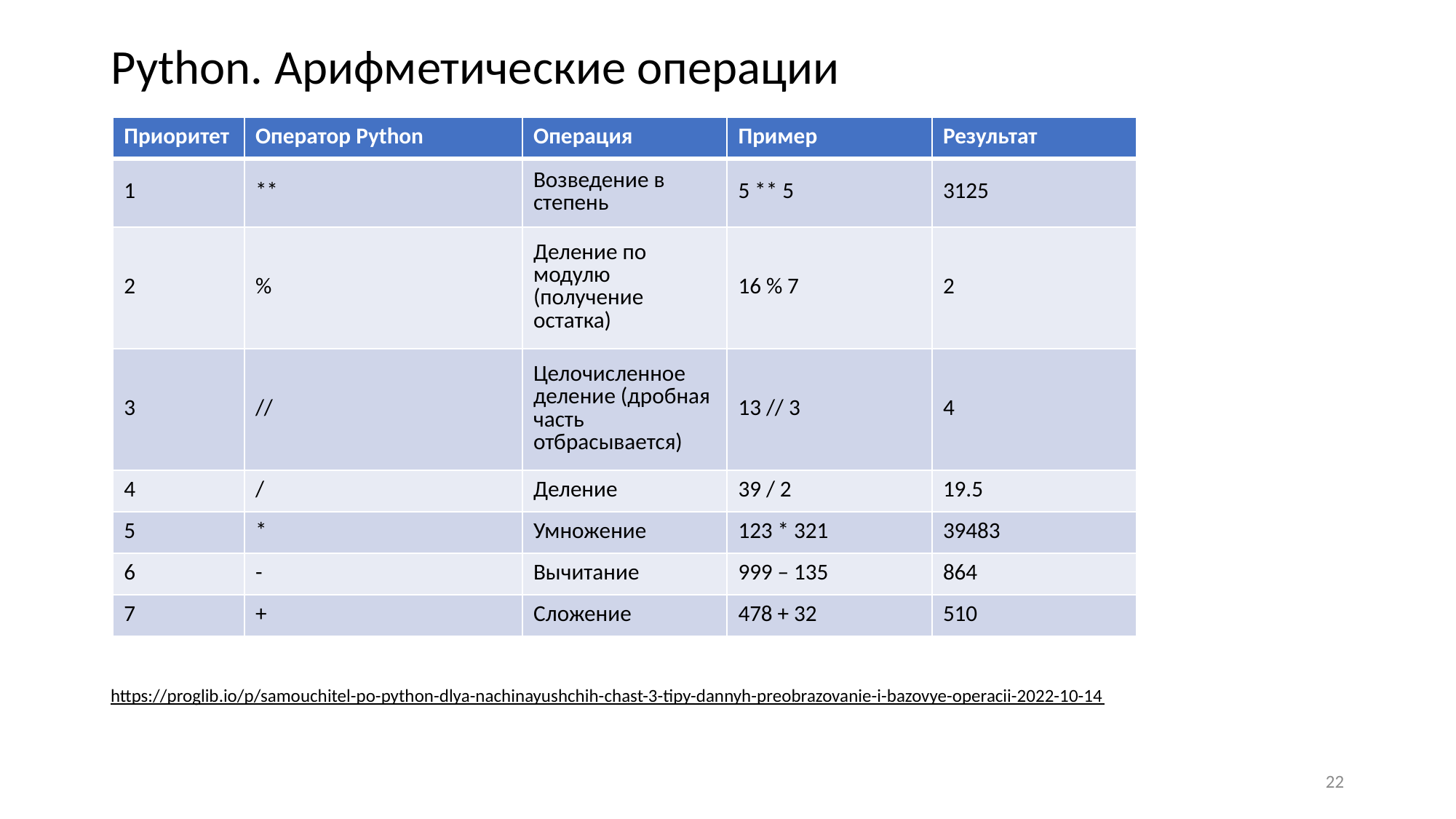

# Python. Арифметические операции
| Приоритет | Оператор Python | Операция | Пример | Результат |
| --- | --- | --- | --- | --- |
| 1 | \*\* | Возведение в степень | 5 \*\* 5 | 3125 |
| 2 | % | Деление по модулю (получение остатка) | 16 % 7 | 2 |
| 3 | // | Целочисленное деление (дробная часть отбрасывается) | 13 // 3 | 4 |
| 4 | / | Деление | 39 / 2 | 19.5 |
| 5 | \* | Умножение | 123 \* 321 | 39483 |
| 6 | - | Вычитание | 999 – 135 | 864 |
| 7 | + | Сложение | 478 + 32 | 510 |
https://proglib.io/p/samouchitel-po-python-dlya-nachinayushchih-chast-3-tipy-dannyh-preobrazovanie-i-bazovye-operacii-2022-10-14
22